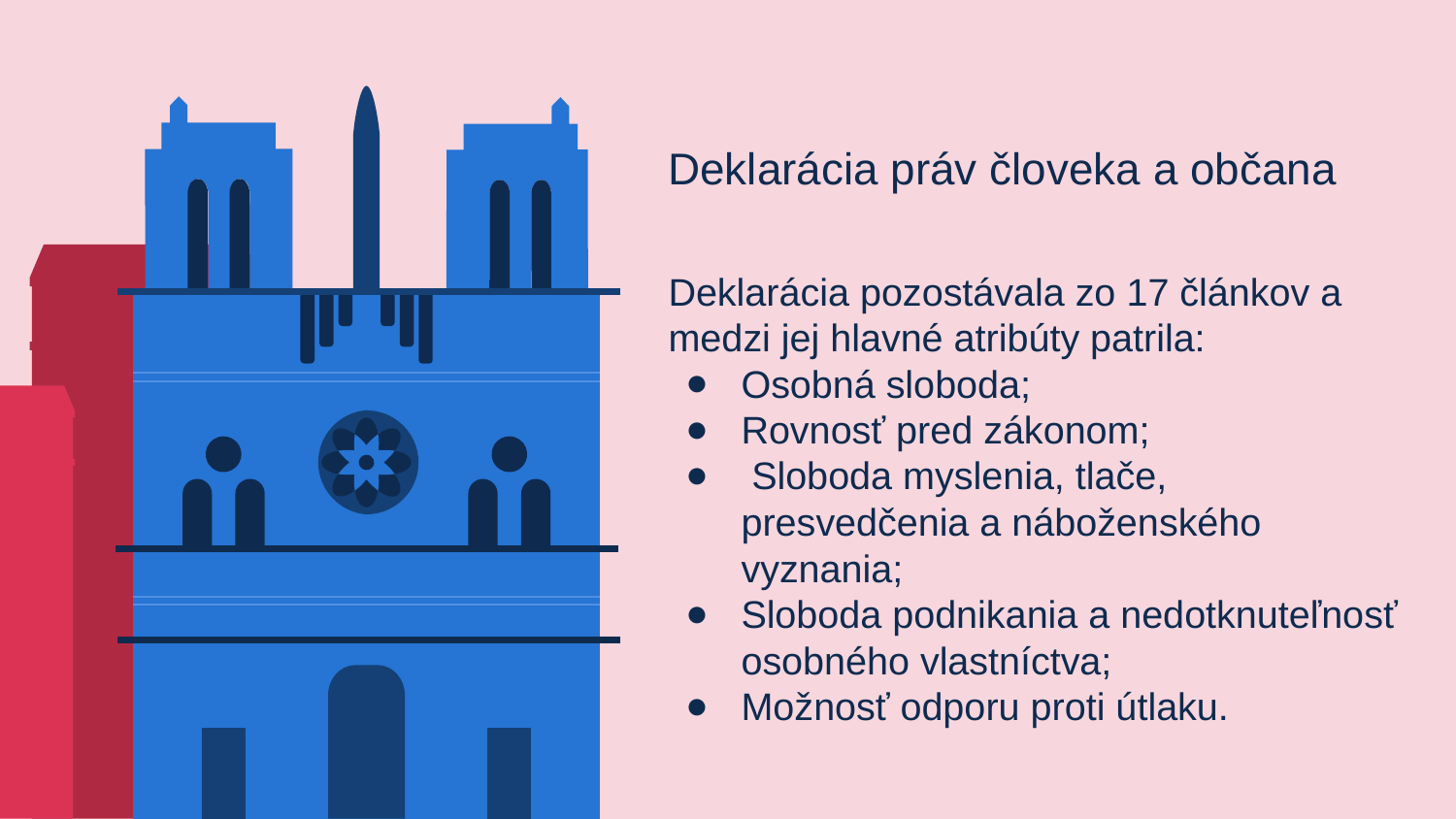

# Deklarácia práv človeka a občana

Deklarácia pozostávala zo 17 článkov a medzi jej hlavné atribúty patrila:
Osobná sloboda;
Rovnosť pred zákonom;
 Sloboda myslenia, tlače, presvedčenia a náboženského vyznania;
Sloboda podnikania a nedotknuteľnosť osobného vlastníctva;
Možnosť odporu proti útlaku.